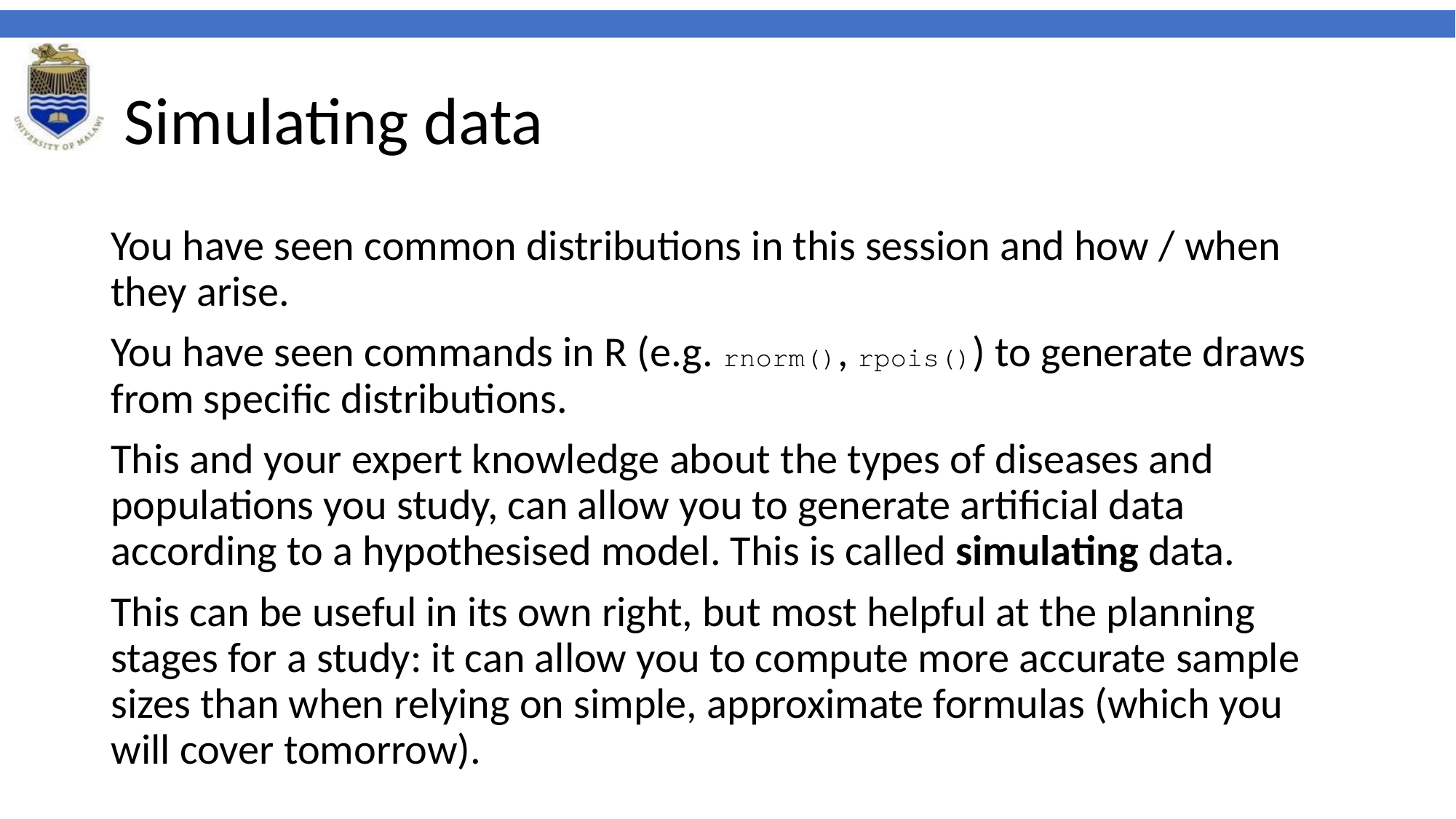

# Simulating data
You have seen common distributions in this session and how / when they arise.
You have seen commands in R (e.g. rnorm(), rpois()) to generate draws from specific distributions.
This and your expert knowledge about the types of diseases and populations you study, can allow you to generate artificial data according to a hypothesised model. This is called simulating data.
This can be useful in its own right, but most helpful at the planning stages for a study: it can allow you to compute more accurate sample sizes than when relying on simple, approximate formulas (which you will cover tomorrow).